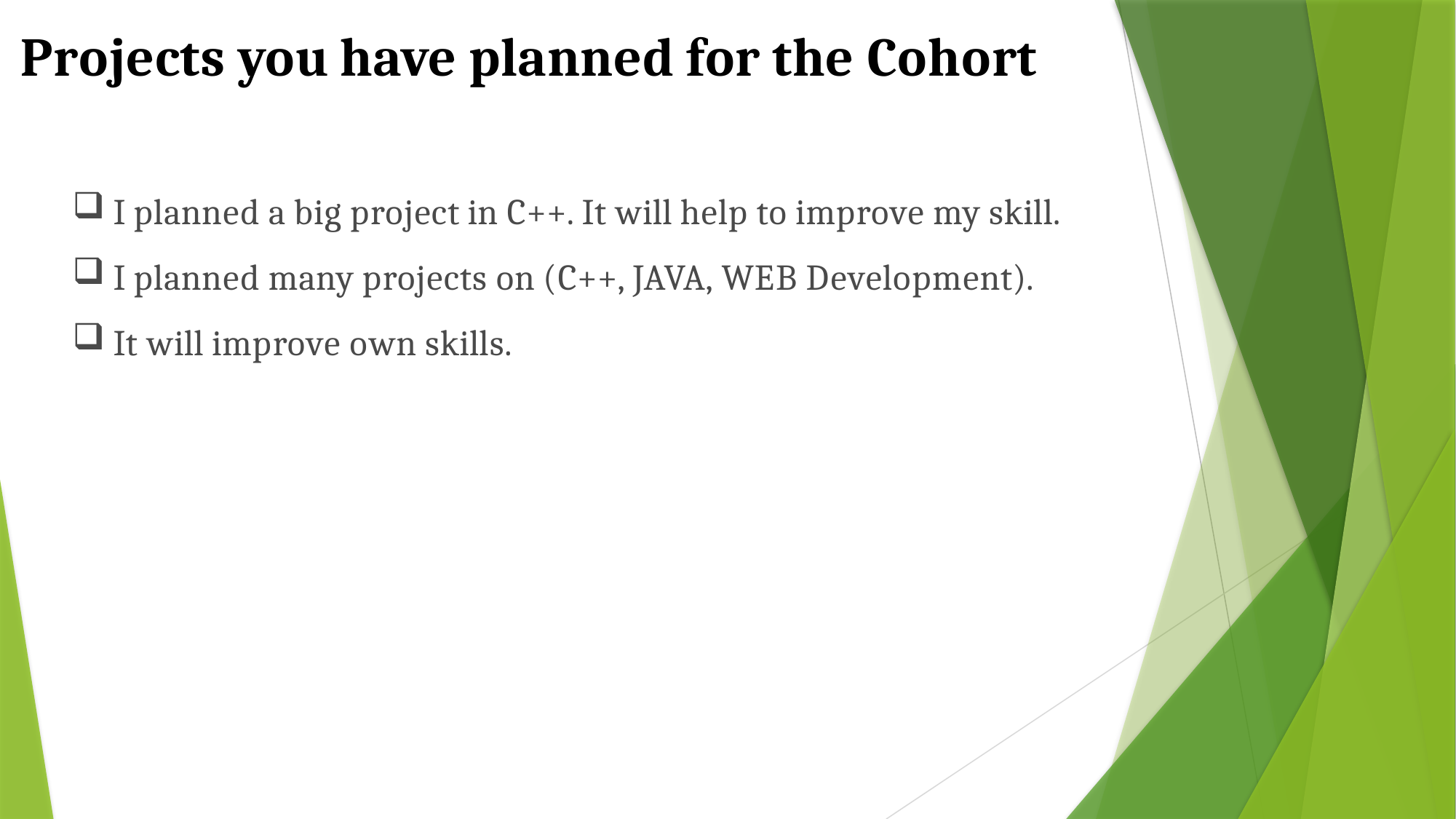

Projects you have planned for the Cohort
I planned a big project in C++. It will help to improve my skill.
I planned many projects on (C++, JAVA, WEB Development).
It will improve own skills.